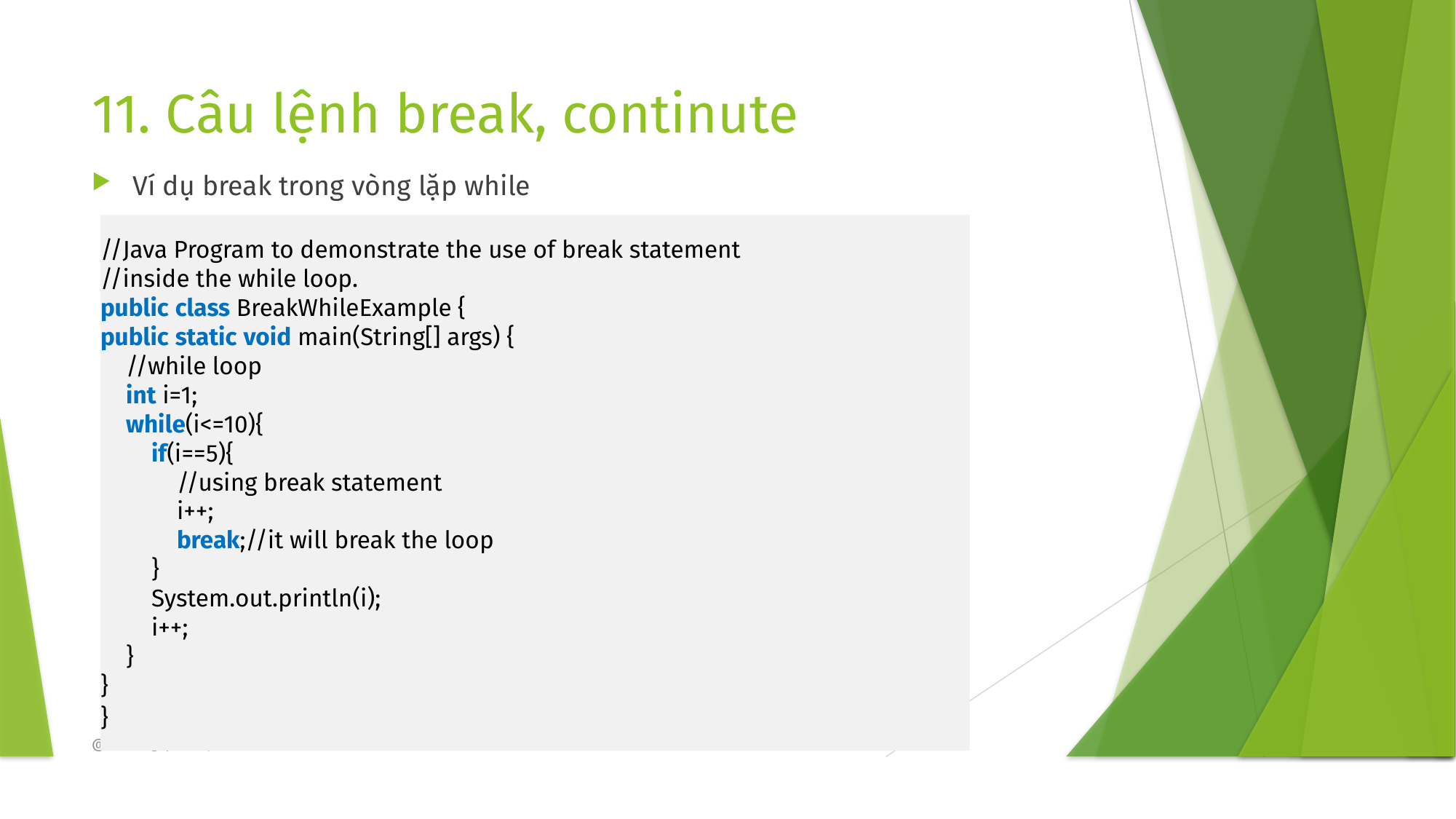

# 11. Câu lệnh break, continute
Ví dụ break trong vòng lặp while

//Java Program to demonstrate the use of break statement
//inside the while loop.
public class BreakWhileExample {
public static void main(String[] args) {
    //while loop
    int i=1;
    while(i<=10){
        if(i==5){
            //using break statement
            i++;
            break;//it will break the loop
        }
        System.out.println(i);
        i++;
    }
}
}
@ 2020 Nguyễn Thị Hải Yến